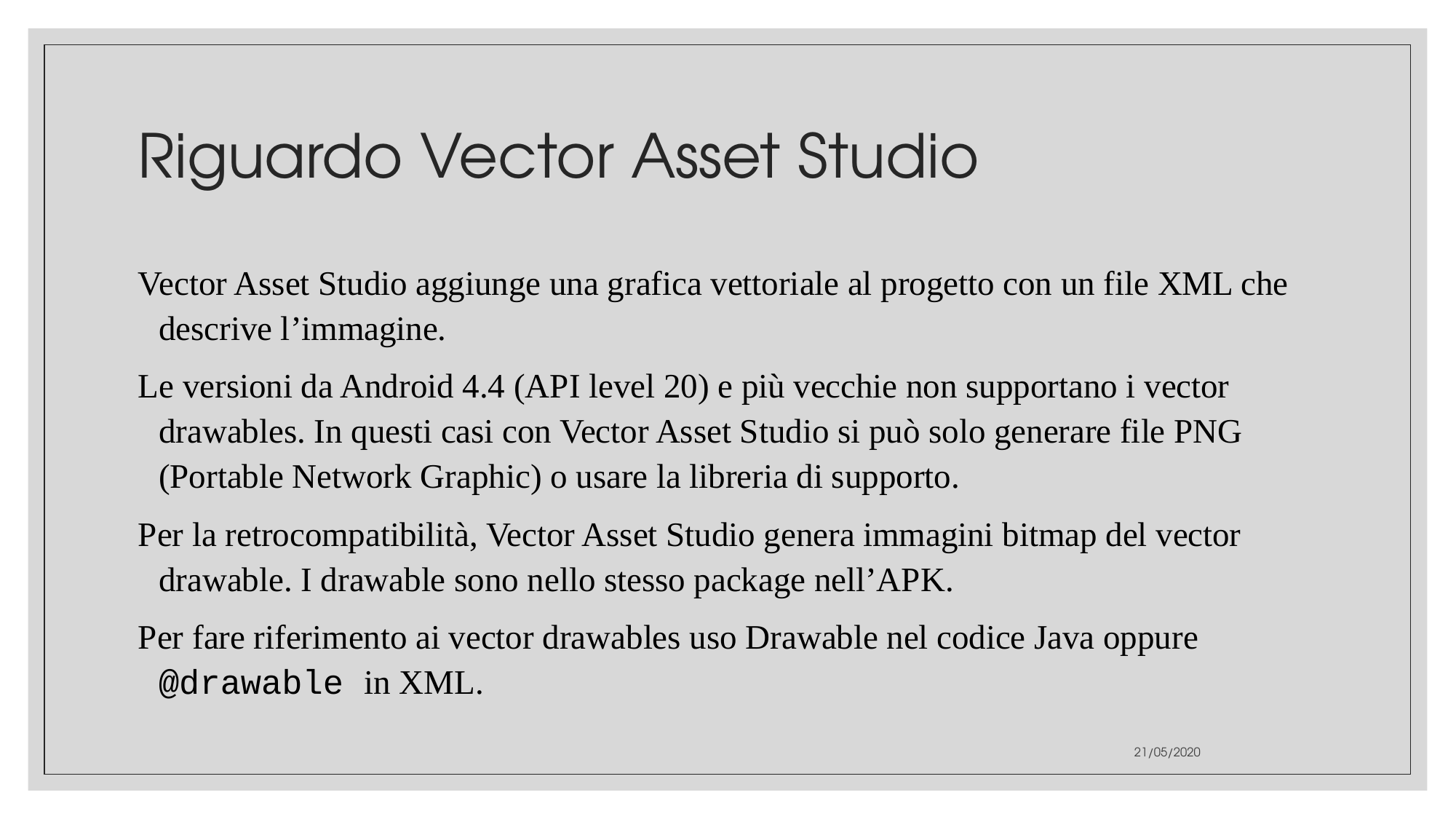

# Riguardo Vector Asset Studio
Vector Asset Studio aggiunge una grafica vettoriale al progetto con un file XML che descrive l’immagine.
Le versioni da Android 4.4 (API level 20) e più vecchie non supportano i vector drawables. In questi casi con Vector Asset Studio si può solo generare file PNG (Portable Network Graphic) o usare la libreria di supporto.
Per la retrocompatibilità, Vector Asset Studio genera immagini bitmap del vector drawable. I drawable sono nello stesso package nell’APK.
Per fare riferimento ai vector drawables uso Drawable nel codice Java oppure @drawable in XML.

21/05/2020